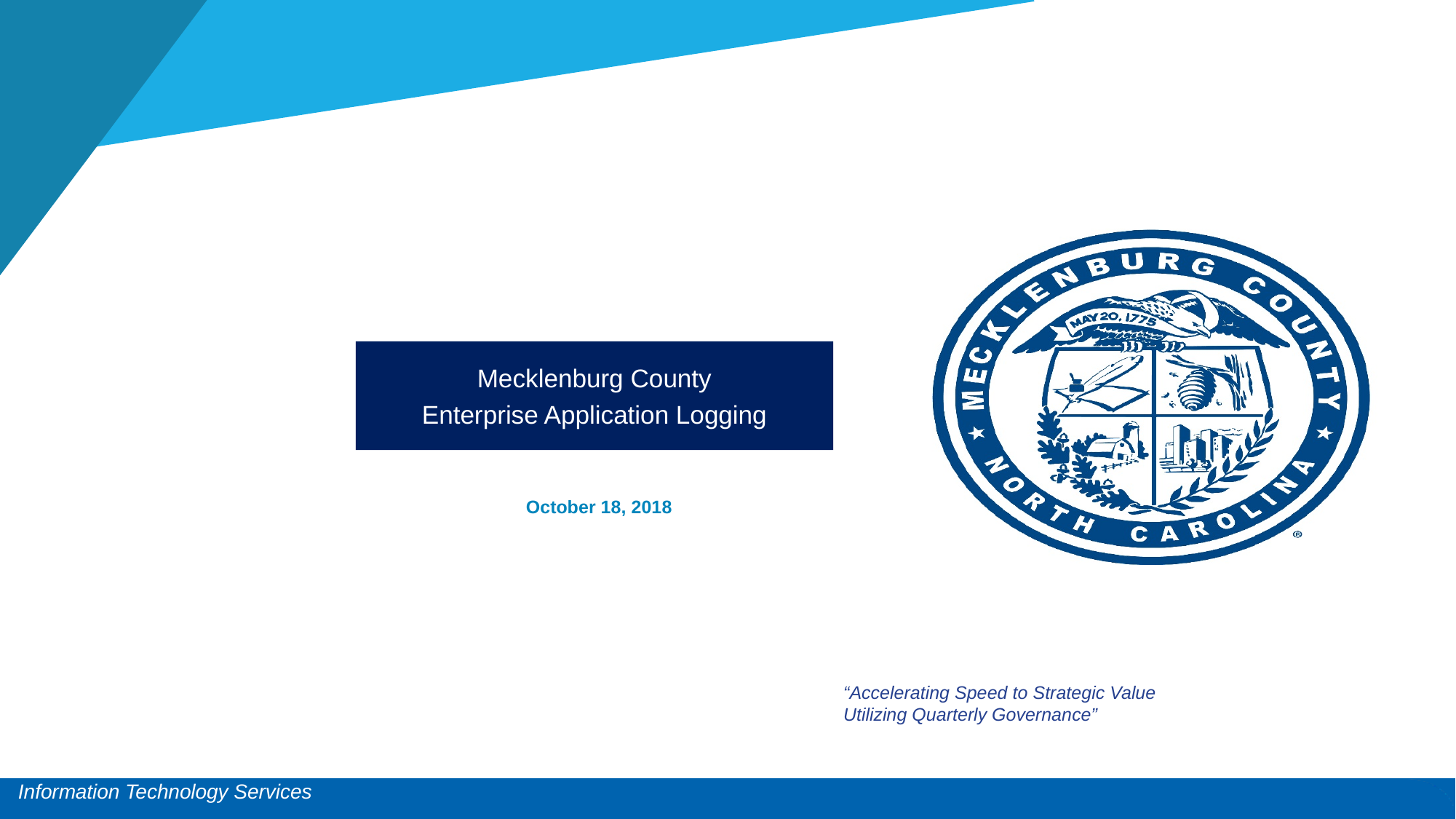

Mecklenburg County
Enterprise Application Logging
October 18, 2018